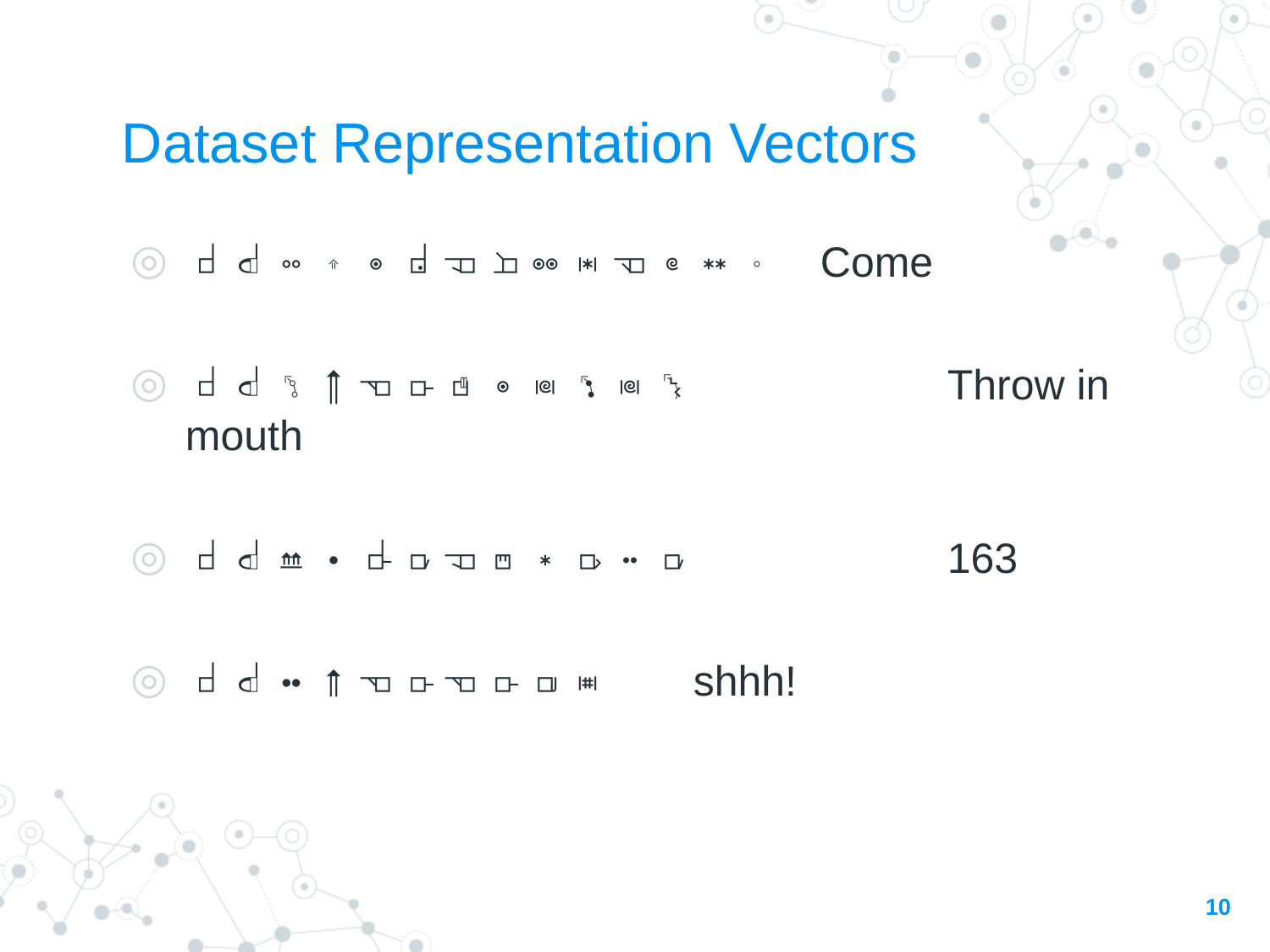

# Dataset Representation Vectors
𝠀񀀁񀀉񈗥񈗵񋸦𝠃𝤝𝤨񀀁𝤎𝣤񀀉𝣰𝣮񈗥𝤏𝤇񈗵𝣱𝤑񋸦𝤆𝤜	Come

𝠀񀀁񆨡񋲡񍦁𝠃𝤟𝤬񍦁𝣴𝣵񀀁𝣾𝤎񆨡𝤓𝤚񋲡𝤓𝤤		Throw in mouth

𝠀񀀡񂤁񃋁񀭡𝠃𝤰𝤖񀀡𝣜𝣷񂤁𝣰𝤁񃋁𝤅𝣹񀭡𝤙𝣷		163

𝠀񀀁񌟡񍪡𝠃𝤘𝤫񌟡𝣴𝣵񍪡𝣴𝣵񀀁𝣸𝤍 	shhh!

10